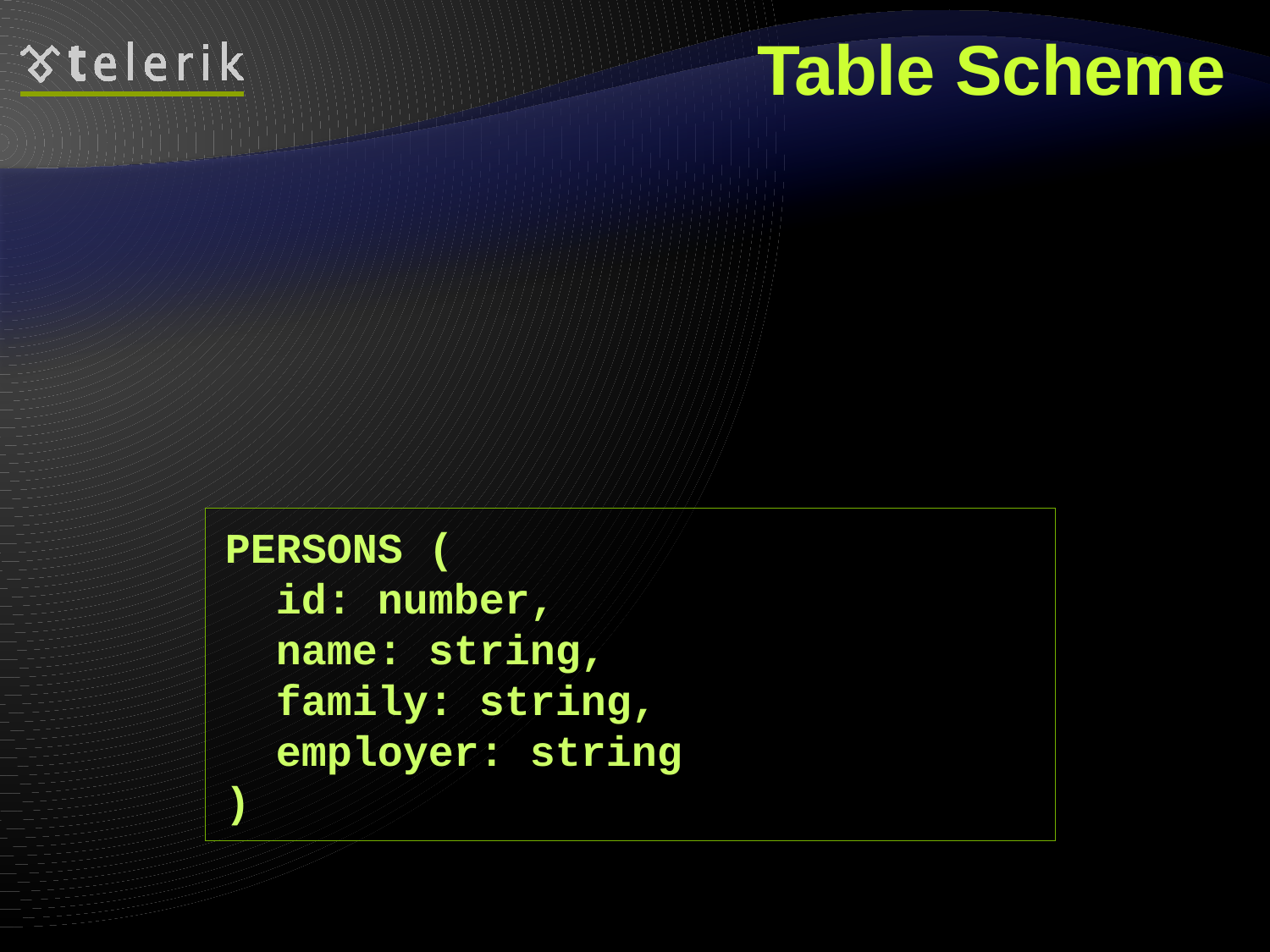

# Table Scheme
The scheme of a table is an ordered sequence of descriptions of columns (name and type)
For example the Persons table has the following scheme:
PERSONS (
  id: number,
  name: string,
  family: string,
  employer: string
)